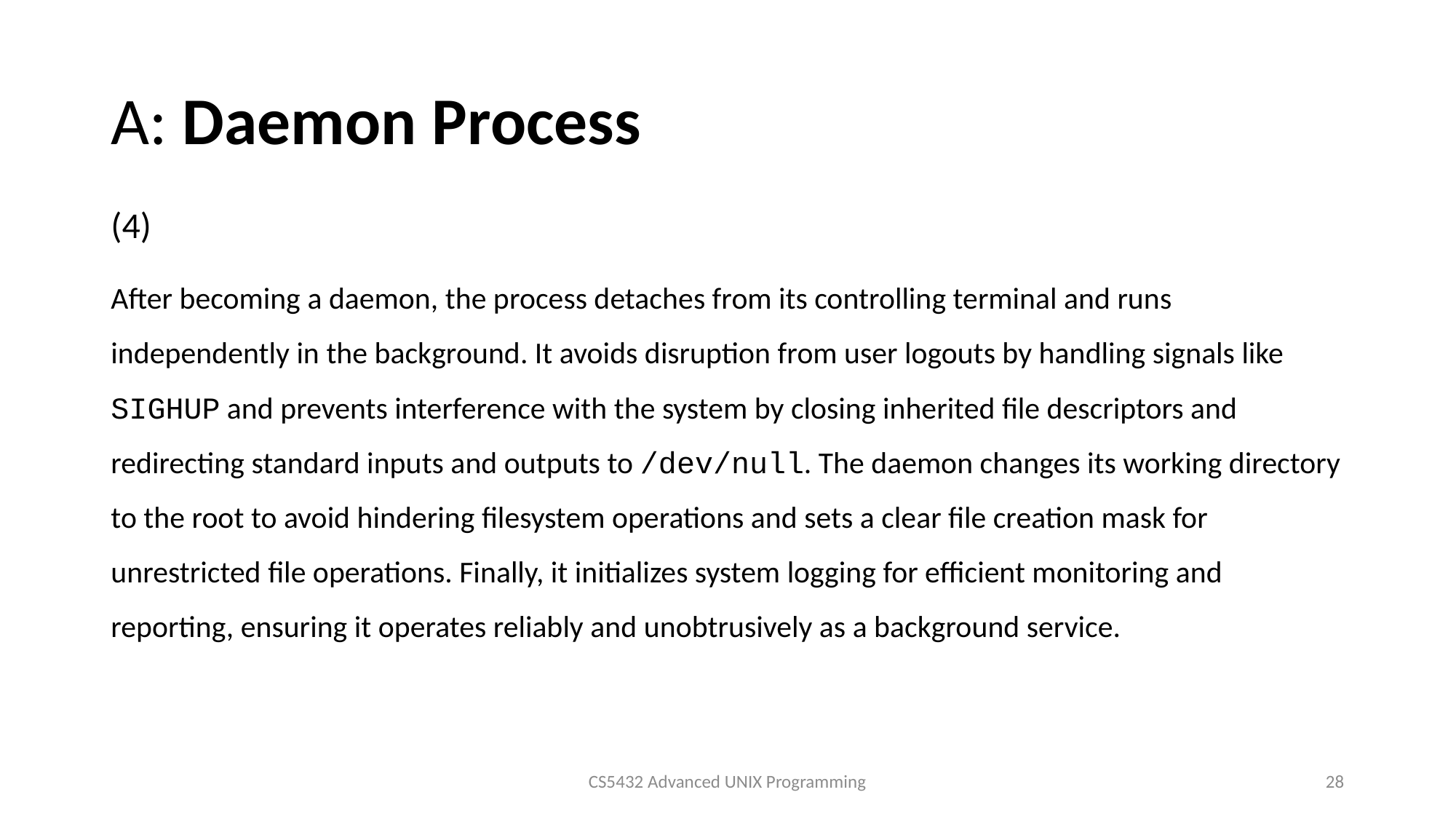

# A: Daemon Process
(4)
After becoming a daemon, the process detaches from its controlling terminal and runs independently in the background. It avoids disruption from user logouts by handling signals like SIGHUP and prevents interference with the system by closing inherited file descriptors and redirecting standard inputs and outputs to /dev/null. The daemon changes its working directory to the root to avoid hindering filesystem operations and sets a clear file creation mask for unrestricted file operations. Finally, it initializes system logging for efficient monitoring and reporting, ensuring it operates reliably and unobtrusively as a background service.

CS5432 Advanced UNIX Programming
28